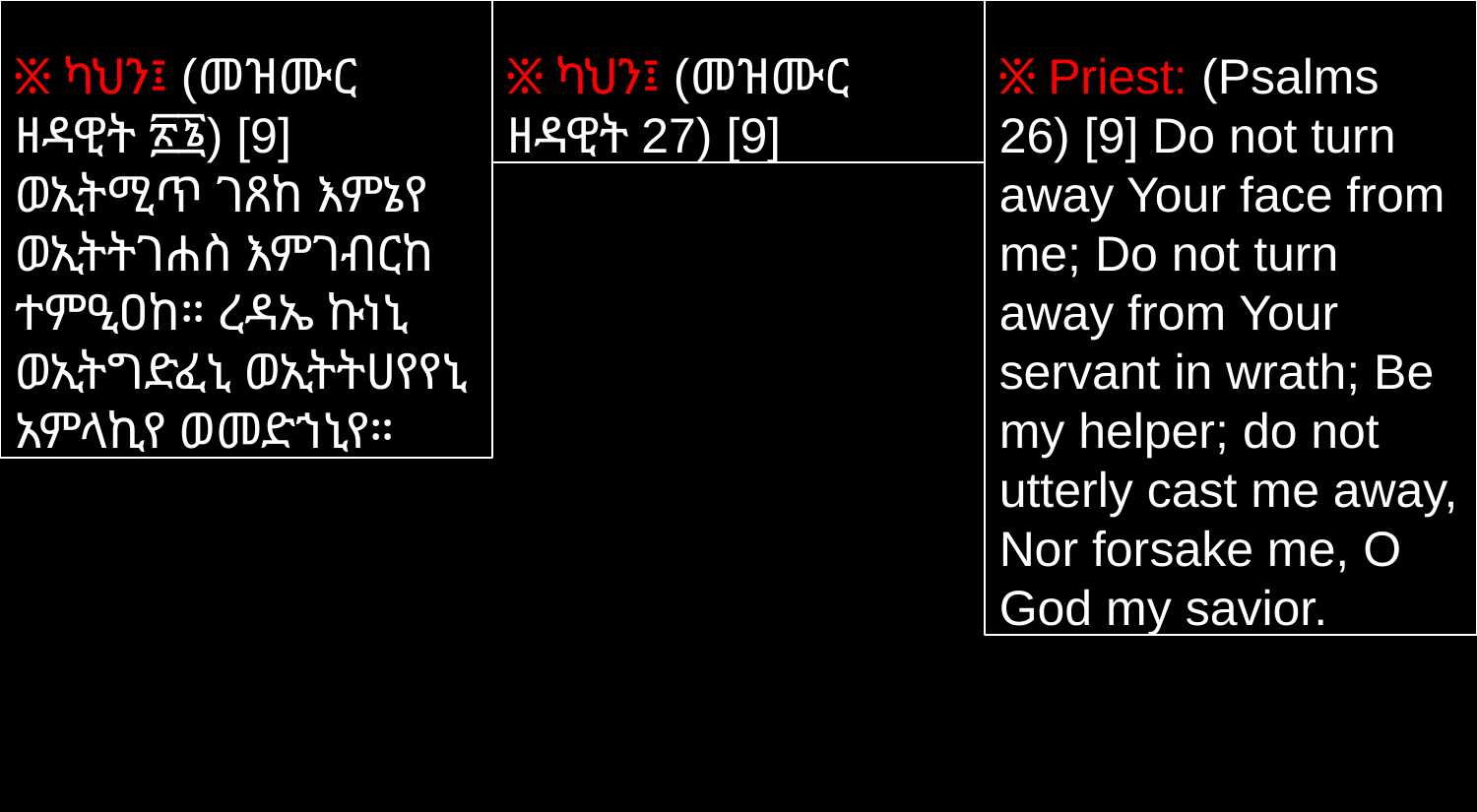

፠ ካህን፤ (መዝሙር ዘዳዊት ፳፮) [9] ወኢትሚጥ ገጸከ እምኔየ ወኢትትገሐስ እምገብርከ ተምዒዐከ። ረዳኤ ኩነኒ ወኢትግድፈኒ ወኢትትሀየየኒ አምላኪየ ወመድኀኒየ።

፠ ካህን፤ (መዝሙር ዘዳዊት 27) [9]

፠ Priest: (Psalms 26) [9] Do not turn away Your face from me; Do not turn away from Your servant in wrath; Be my helper; do not utterly cast me away, Nor forsake me, O God my savior.